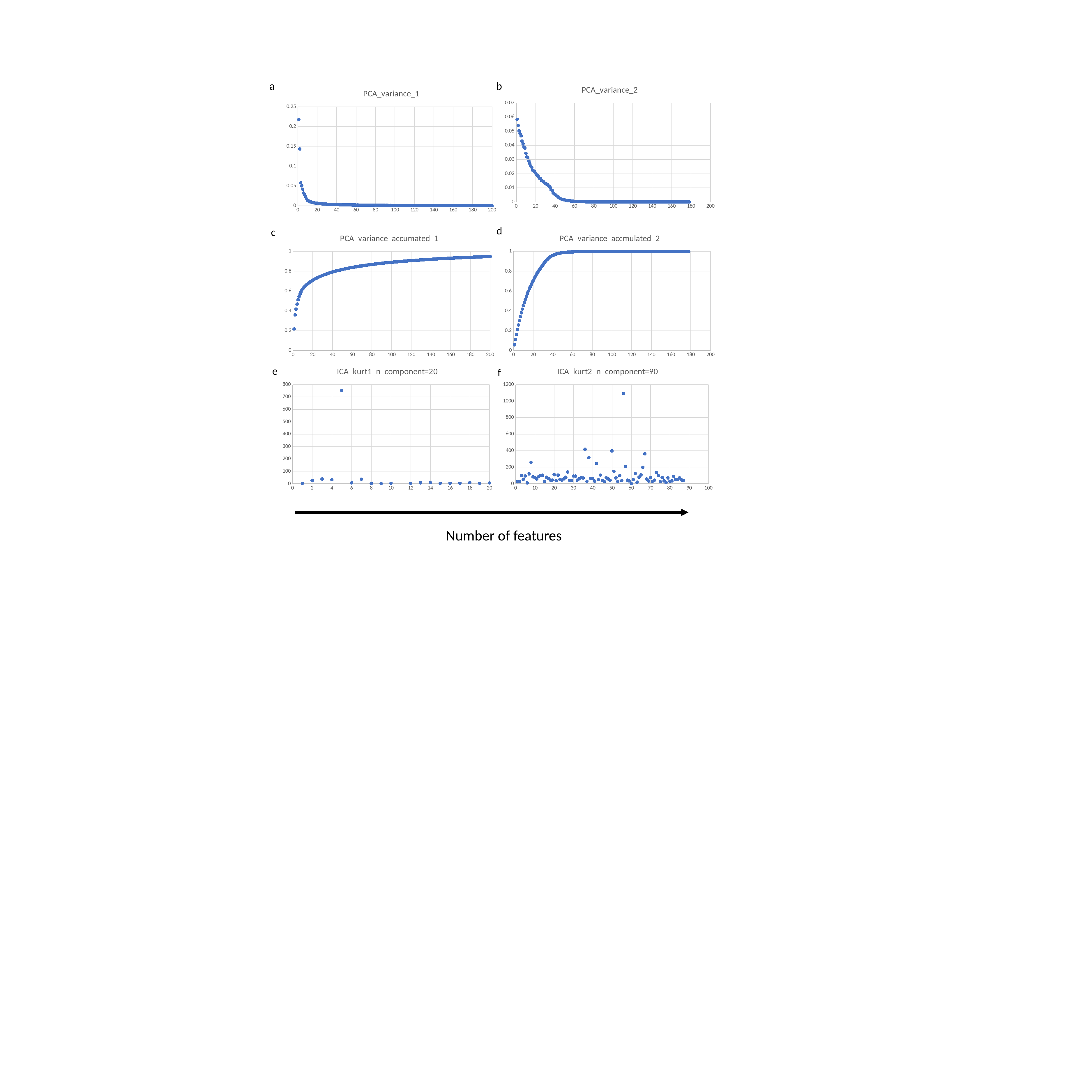

a
b

### Chart:

| Category | PCA_variance_2 |
|---|---|

### Chart:

| Category | PCA_variance_1 |
|---|---|
d
c

### Chart:

| Category | PCA_variance_accumated_1 |
|---|---|

### Chart:

| Category | PCA_variance_accmulated_2 |
|---|---|

### Chart:

| Category | ICA_kurt1_n_component=20 |
|---|---|

### Chart:

| Category | ICA_kurt2_n_component=90 |
|---|---|
e
f
Number of features